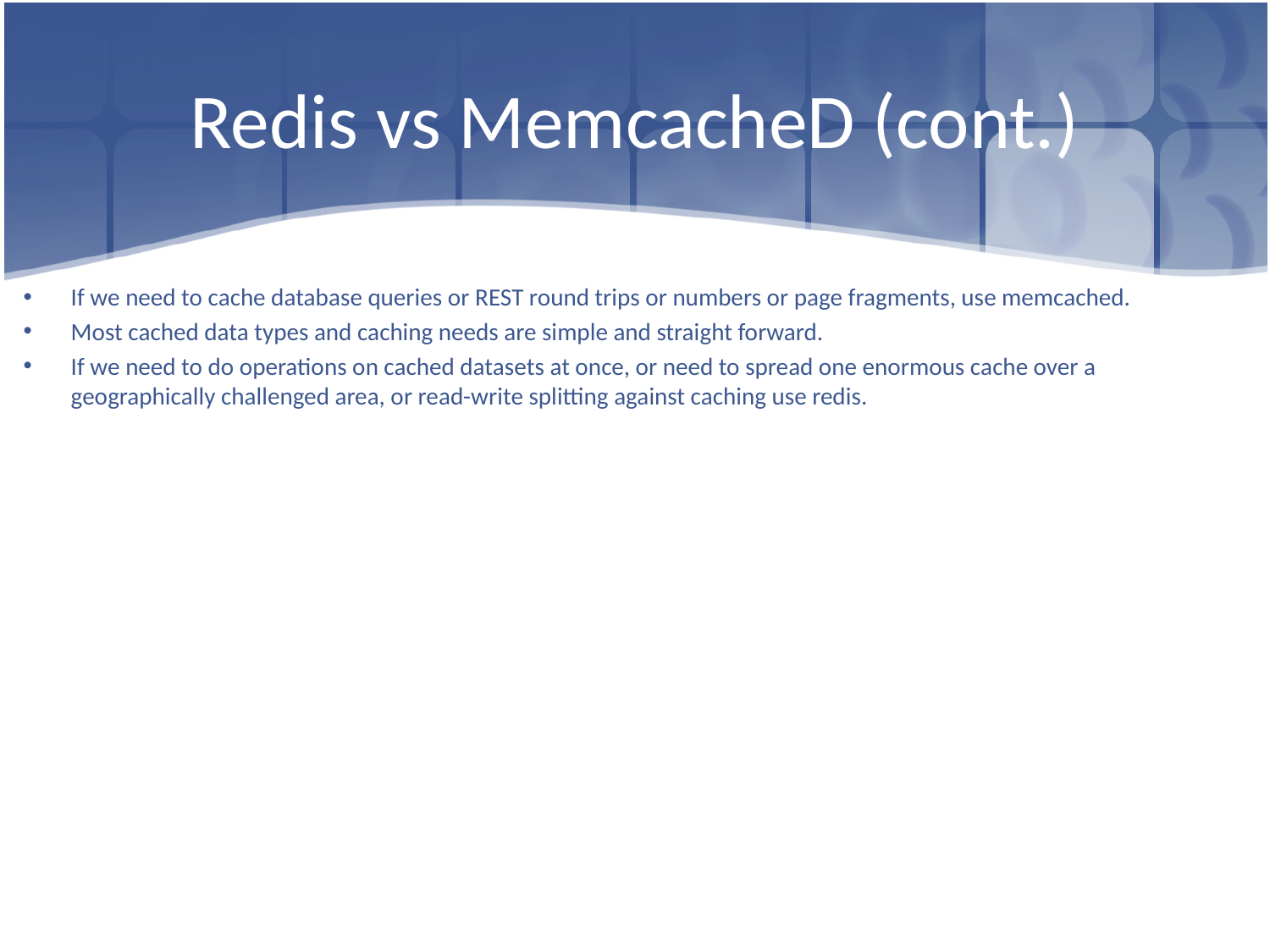

# Redis vs MemcacheD (cont.)
If we need to cache database queries or REST round trips or numbers or page fragments, use memcached.
Most cached data types and caching needs are simple and straight forward.
If we need to do operations on cached datasets at once, or need to spread one enormous cache over a geographically challenged area, or read-write splitting against caching use redis.